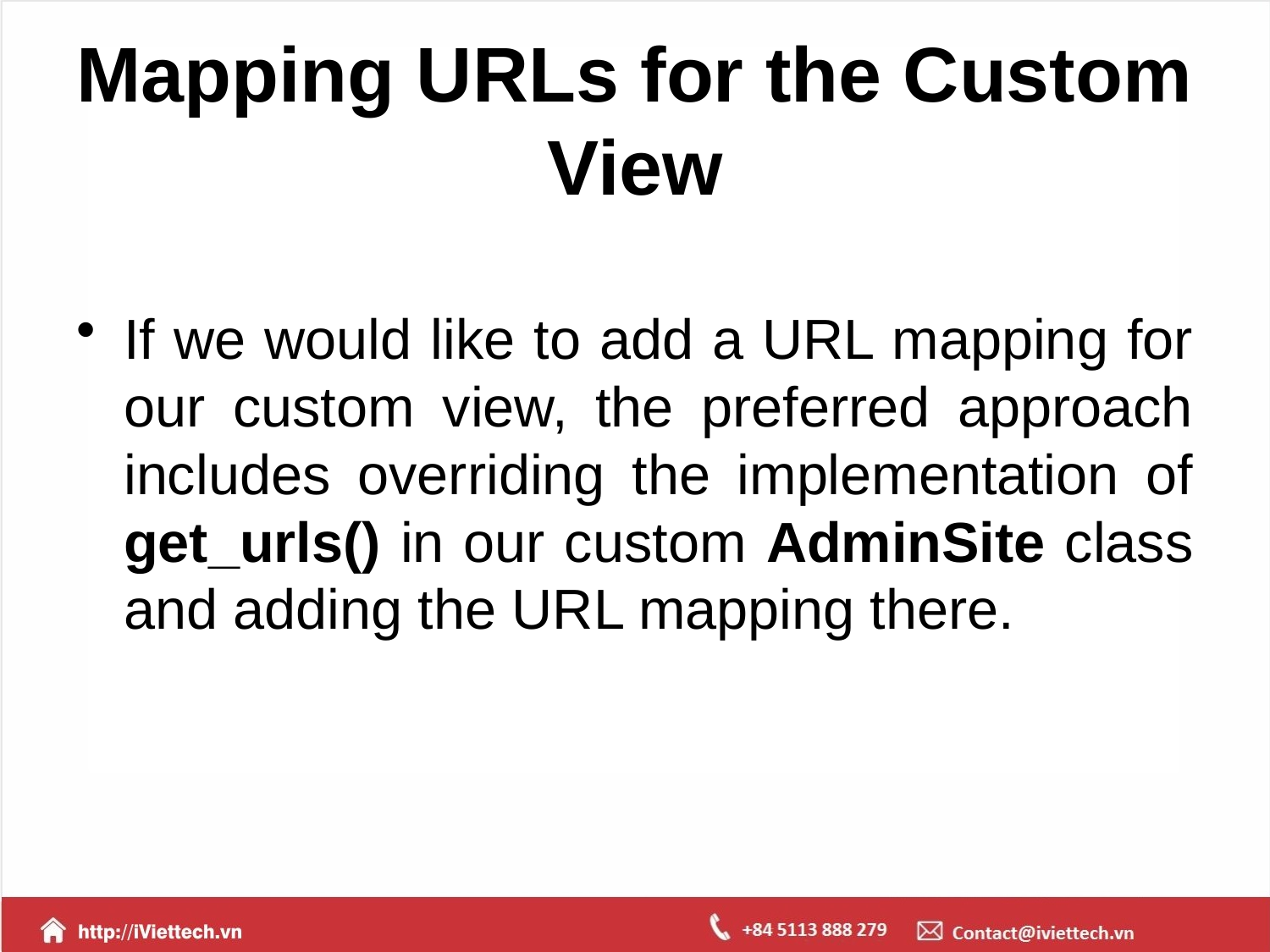

# Mapping URLs for the Custom View
If we would like to add a URL mapping for our custom view, the preferred approach includes overriding the implementation of get_urls() in our custom AdminSite class and adding the URL mapping there.